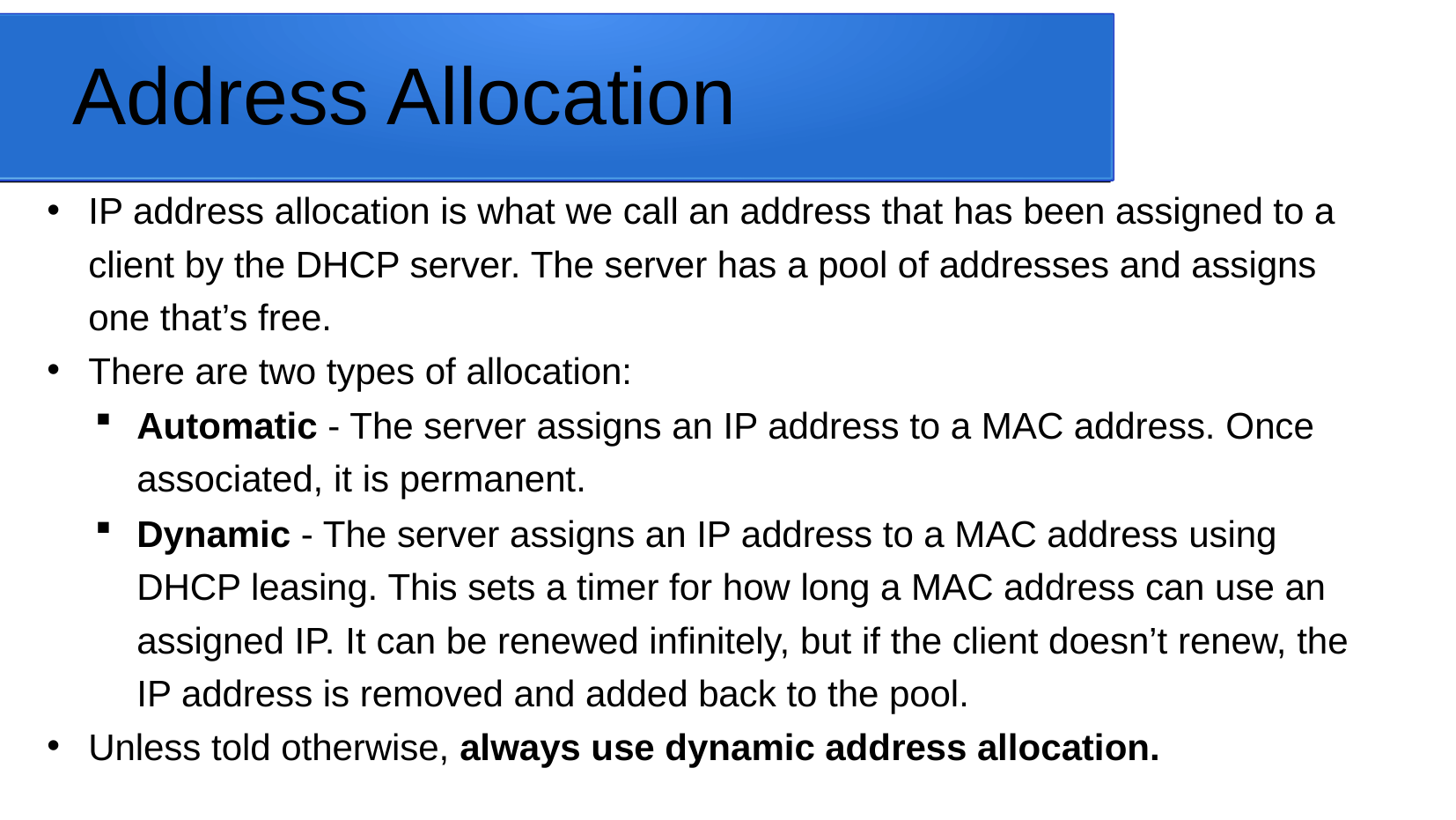

# Address Allocation
IP address allocation is what we call an address that has been assigned to a client by the DHCP server. The server has a pool of addresses and assigns one that’s free.
There are two types of allocation:
Automatic - The server assigns an IP address to a MAC address. Once associated, it is permanent.
Dynamic - The server assigns an IP address to a MAC address using DHCP leasing. This sets a timer for how long a MAC address can use an assigned IP. It can be renewed infinitely, but if the client doesn’t renew, the IP address is removed and added back to the pool.
Unless told otherwise, always use dynamic address allocation.